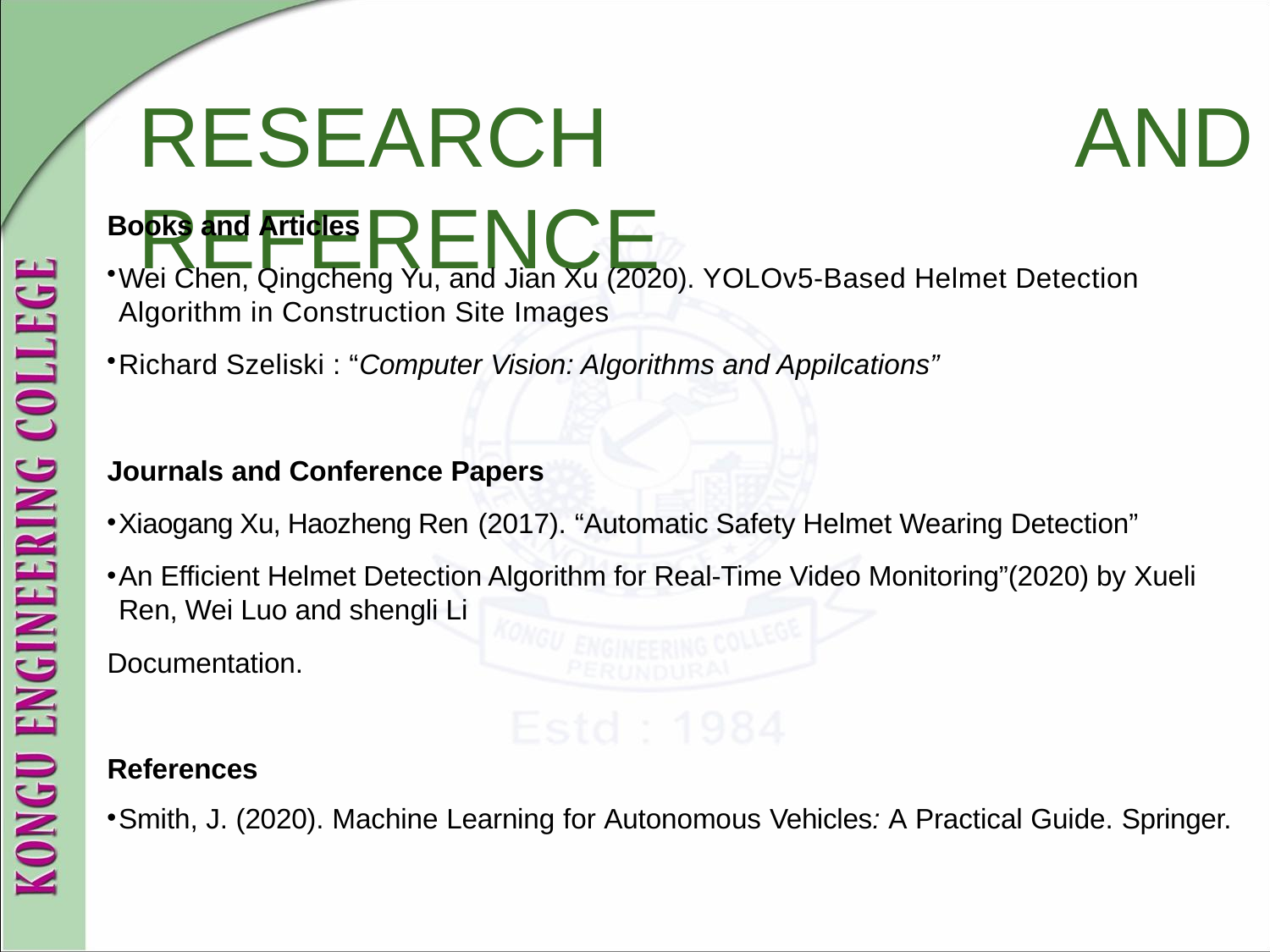

6
RESEARCH AND REFERENCE
Books and Articles
Wei Chen, Qingcheng Yu, and Jian Xu (2020). YOLOv5-Based Helmet Detection      Algorithm in Construction Site Images
Richard Szeliski : “Computer Vision: Algorithms and Appilcations”

Journals and Conference Papers
Xiaogang Xu, Haozheng Ren (2017). “Automatic Safety Helmet Wearing Detection”
An Efficient Helmet Detection Algorithm for Real-Time Video Monitoring”(2020) by Xueli Ren, Wei Luo and shengli Li
Documentation.

References
Smith, J. (2020). Machine Learning for Autonomous Vehicles: A Practical Guide. Springer.